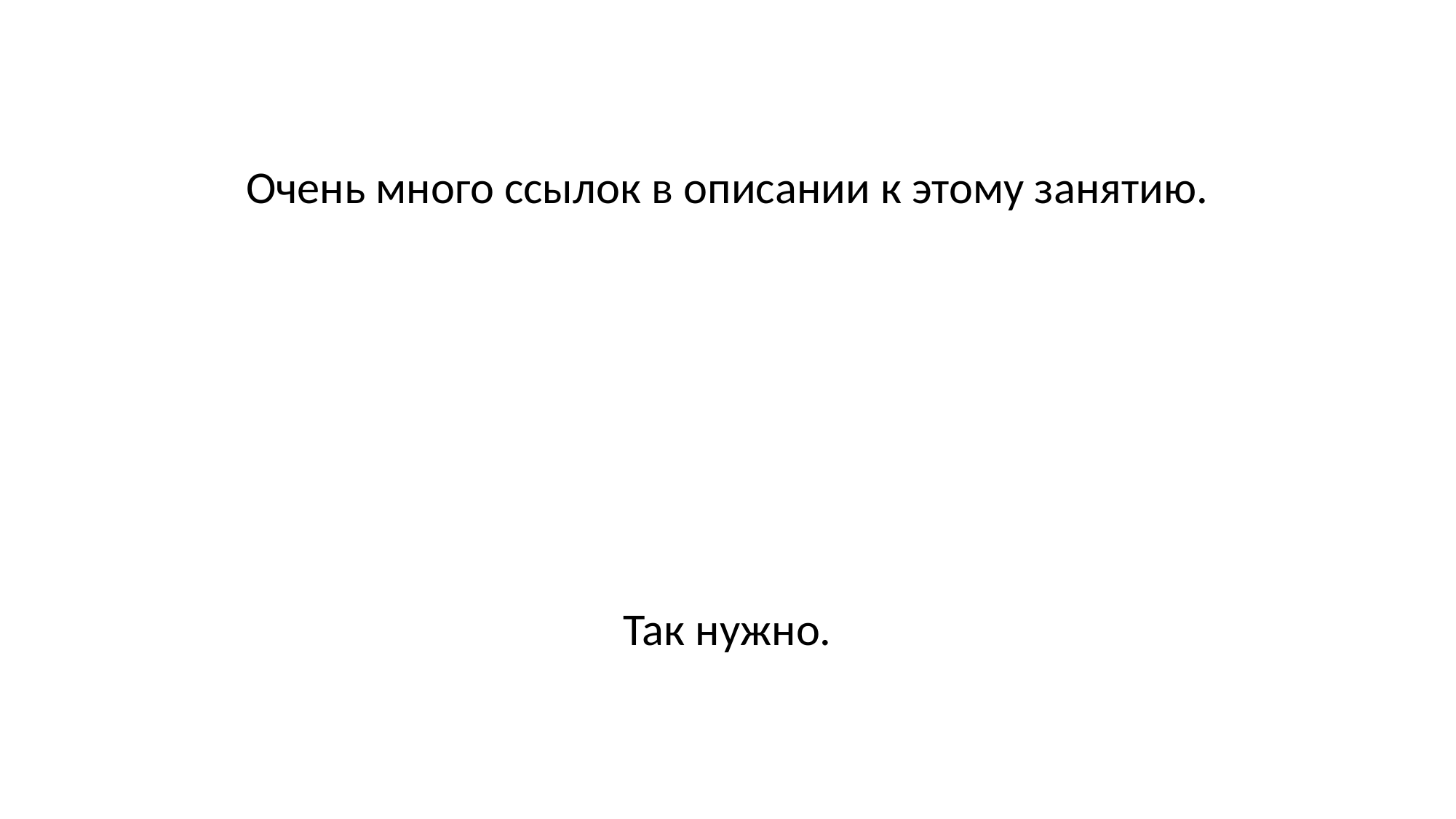

# Очень много ссылок в описании к этому занятию. Так нужно.